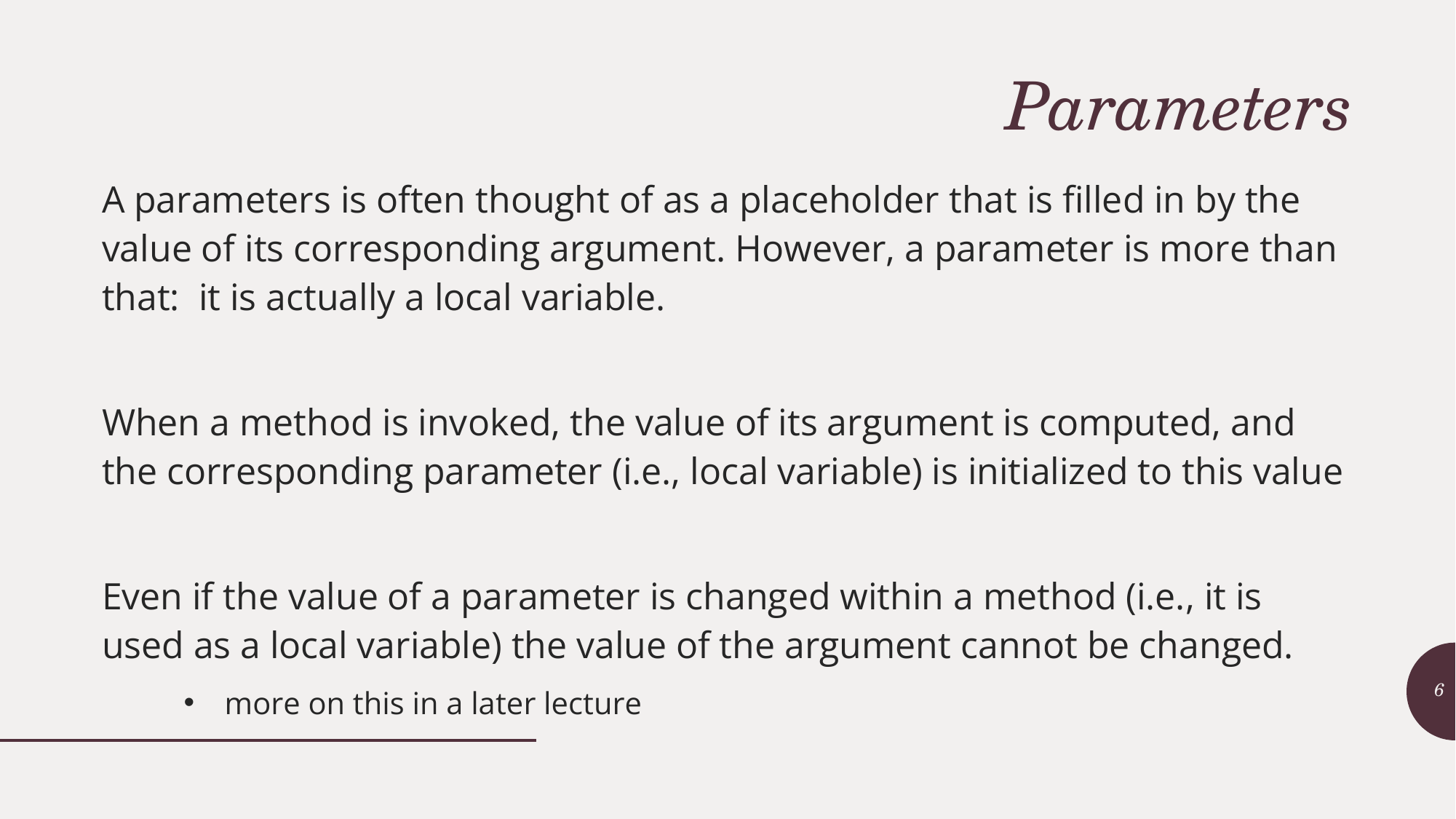

# Parameters
A parameters is often thought of as a placeholder that is filled in by the value of its corresponding argument. However, a parameter is more than that:  it is actually a local variable.

When a method is invoked, the value of its argument is computed, and the corresponding parameter (i.e., local variable) is initialized to this value

Even if the value of a parameter is changed within a method (i.e., it is used as a local variable) the value of the argument cannot be changed.
more on this in a later lecture
6